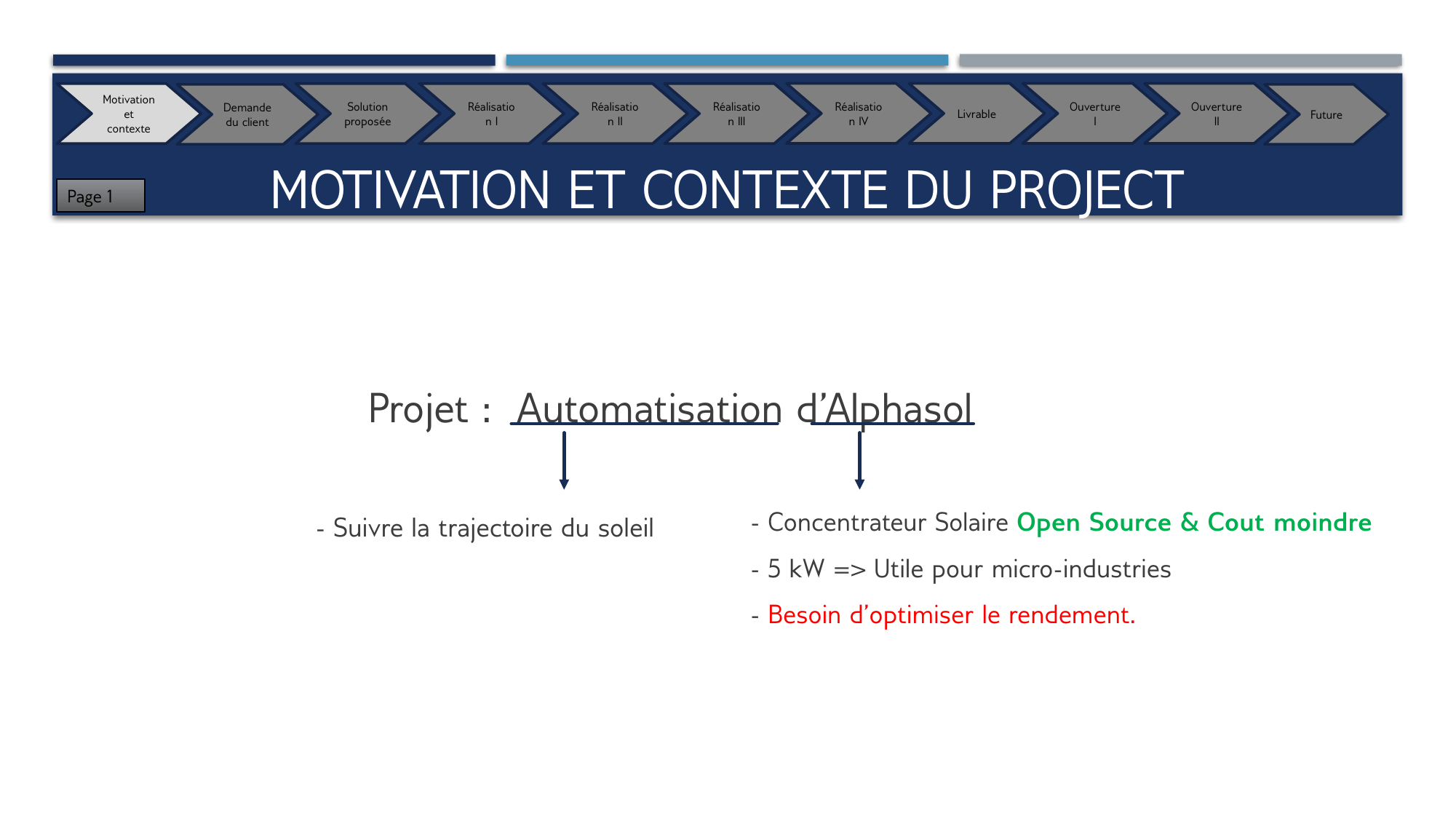

Réalisation IV
Ouverture I
Ouverture II
Motivation et contexte
Solution proposée
Réalisation I
Réalisation II
Réalisation III
Demande du client
Future
Livrable
# Motivation et contexte du project
Page 1
Projet :  Automatisation d’Alphasol

- Concentrateur Solaire Open Source & Cout moindre
- 5 kW => Utile pour micro-industries
- Besoin d’optimiser le rendement.
- Suivre la trajectoire du soleil